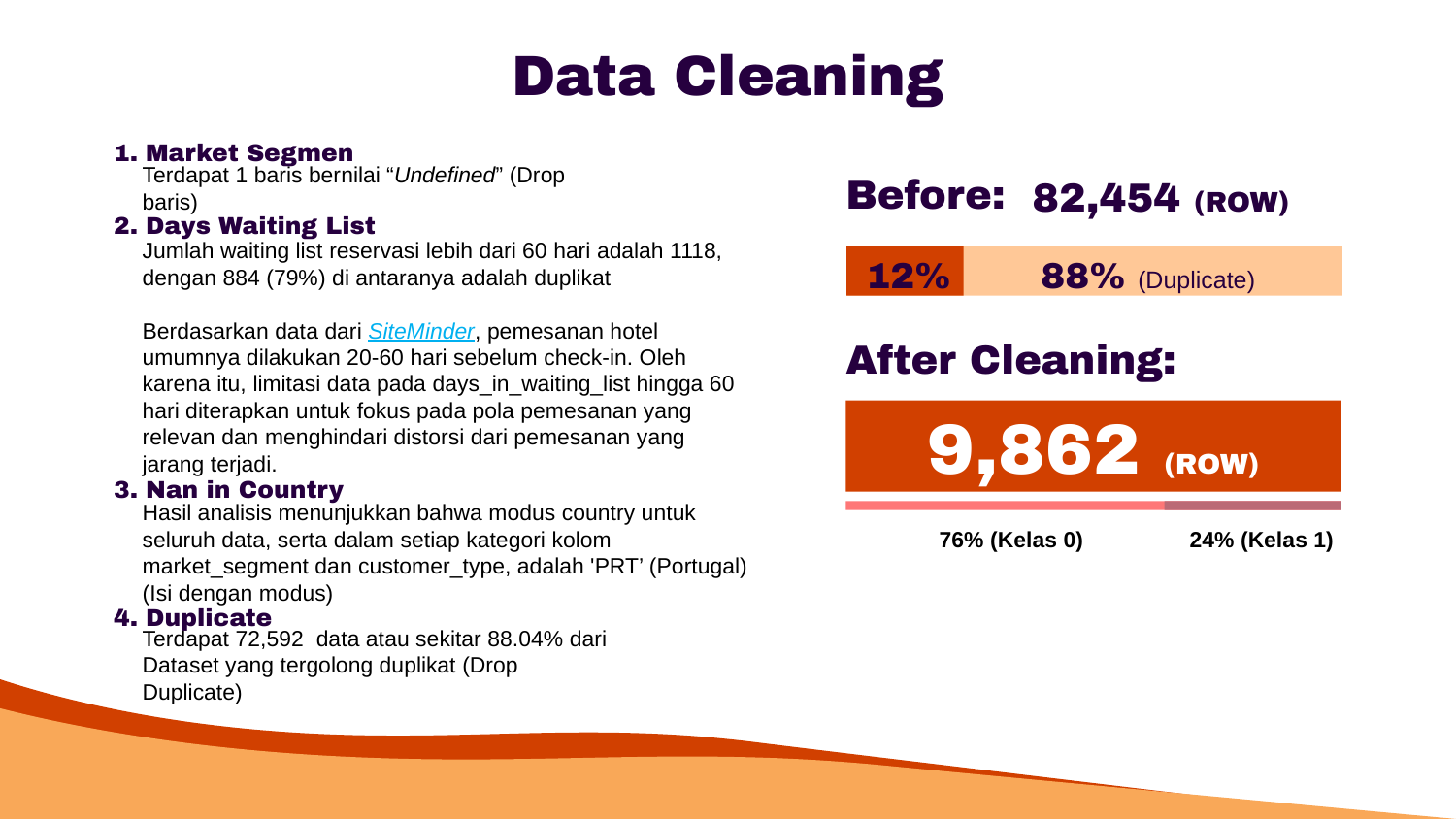

# Data Cleaning
1. Market Segmen
82,454 (ROW)
Before:
Terdapat 1 baris bernilai “Undefined” (Drop baris)
2. Days Waiting List
12%
88% (Duplicate)

Jumlah waiting list reservasi lebih dari 60 hari adalah 1118, dengan 884 (79%) di antaranya adalah duplikat

Berdasarkan data dari SiteMinder, pemesanan hotel umumnya dilakukan 20-60 hari sebelum check-in. Oleh karena itu, limitasi data pada days_in_waiting_list hingga 60 hari diterapkan untuk fokus pada pola pemesanan yang relevan dan menghindari distorsi dari pemesanan yang jarang terjadi.

After Cleaning:
9,862 (ROW)
3. Nan in Country

76% (Kelas 0)
24% (Kelas 1)
Hasil analisis menunjukkan bahwa modus country untuk seluruh data, serta dalam setiap kategori kolom market_segment dan customer_type, adalah 'PRT’ (Portugal) (Isi dengan modus)
4. Duplicate
Terdapat 72,592  data atau sekitar 88.04% dari Dataset yang tergolong duplikat (Drop Duplicate)